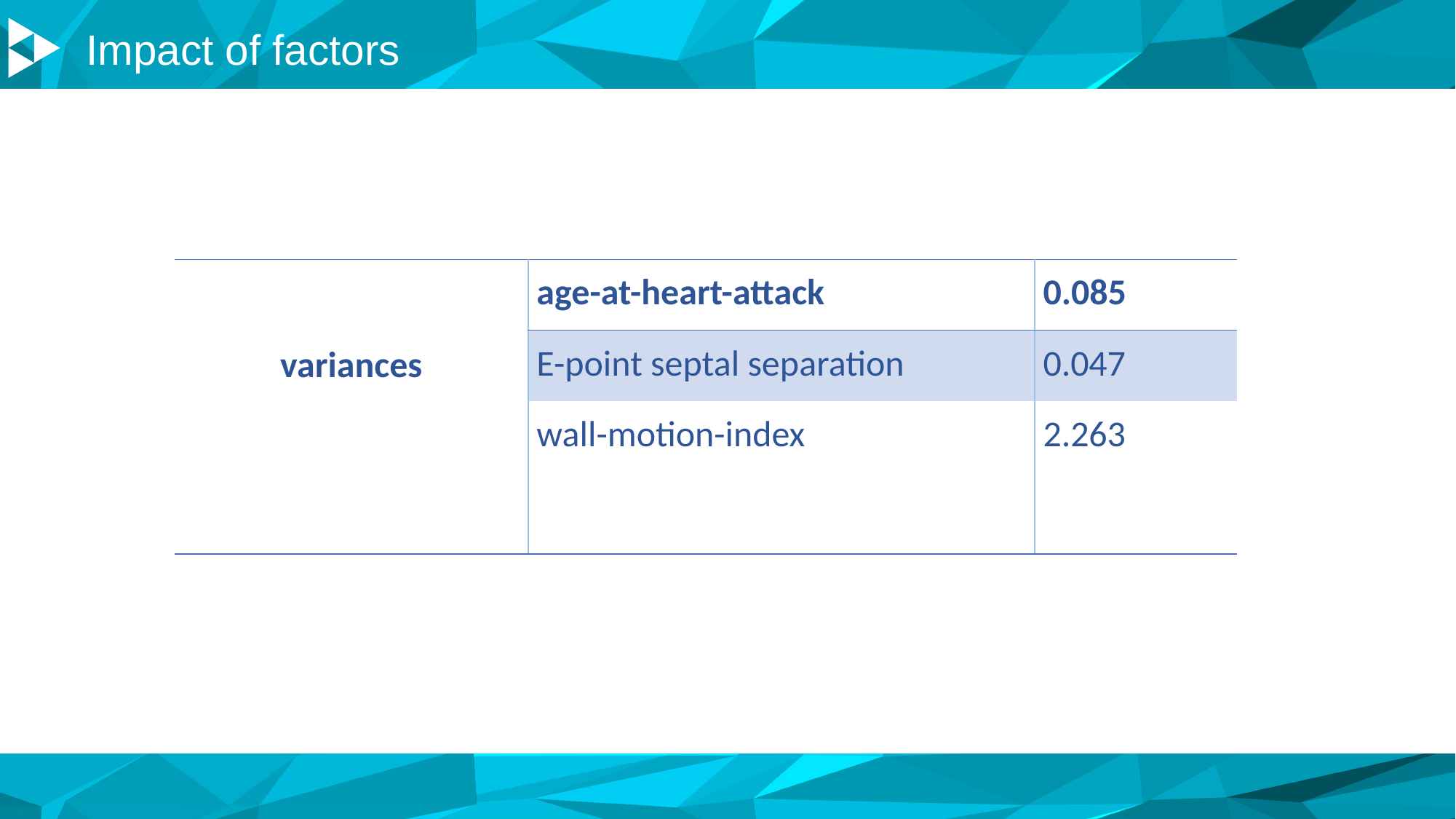

Impact of factors
| variances | age-at-heart-attack | 0.085 |
| --- | --- | --- |
|  | E-point septal separation | 0.047 |
|  | wall-motion-index | 2.263 |